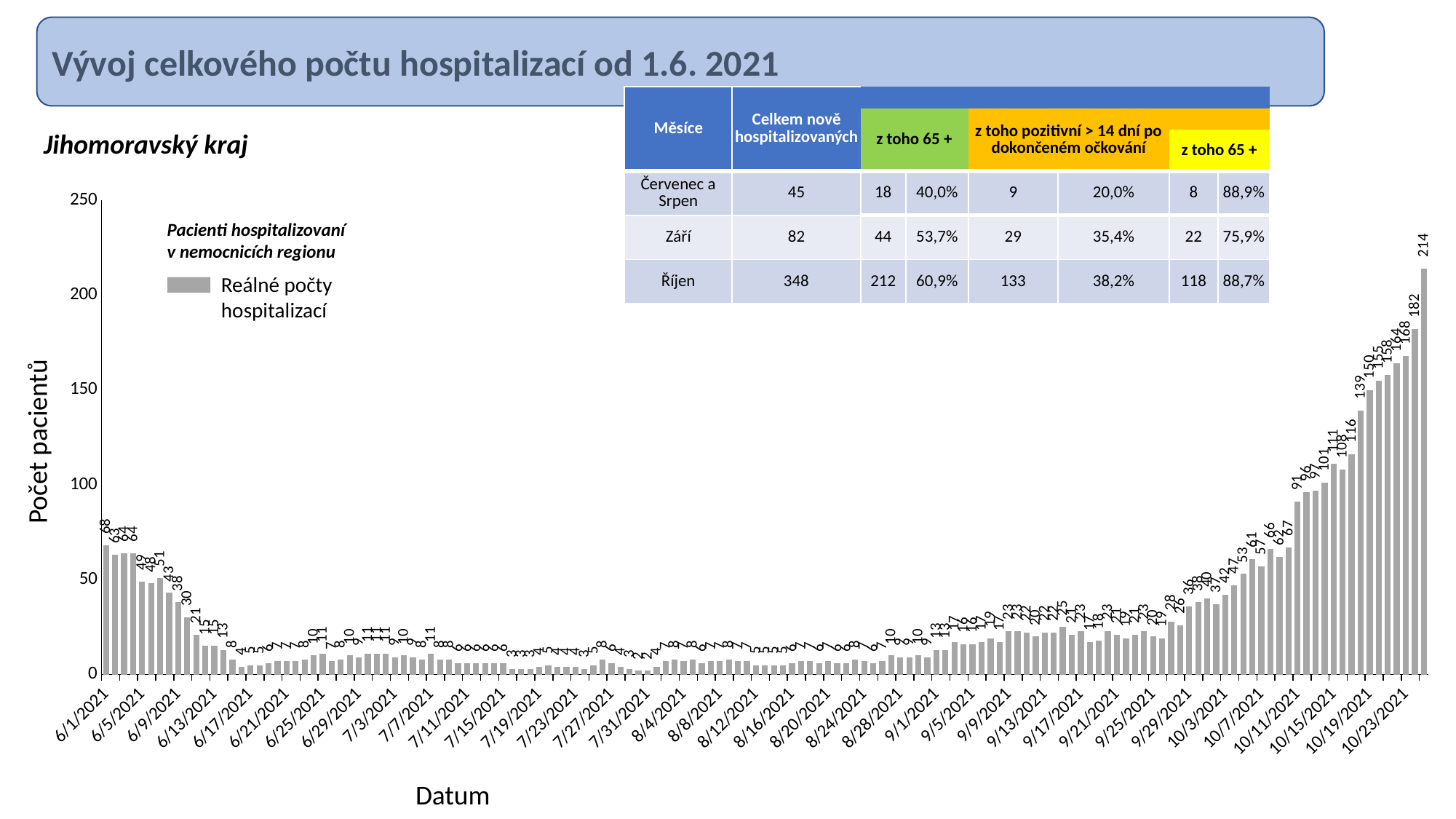

Vývoj celkového počtu hospitalizací od 1.6. 2021
| Měsíce | Celkem nově hospitalizovaných |  |  |  |  |  |  |
| --- | --- | --- | --- | --- | --- | --- | --- |
|  |  | z toho 65 + |  | z toho pozitivní > 14 dní po dokončeném očkování |  |  |  |
|  |  |  |  |  |  | z toho 65 + |  |
| Červenec a Srpen | 45 | 18 | 40,0% | 9 | 20,0% | 8 | 88,9% |
| Září | 82 | 44 | 53,7% | 29 | 35,4% | 22 | 75,9% |
| Říjen | 348 | 212 | 60,9% | 133 | 38,2% | 118 | 88,7% |
Jihomoravský kraj

### Chart

| Category |  |  |  |  |
|---|---|---|---|---|
| 44348 | 68.0 | None | None | None |
| 44349 | 63.0 | None | None | None |
| 44350 | 64.0 | None | None | None |
| 44351 | 64.0 | None | None | None |
| 44352 | 49.0 | None | None | None |
| 44353 | 48.0 | None | None | None |
| 44354 | 51.0 | None | None | None |
| 44355 | 43.0 | None | None | None |
| 44356 | 38.0 | None | None | None |
| 44357 | 30.0 | None | None | None |
| 44358 | 21.0 | None | None | None |
| 44359 | 15.0 | None | None | None |
| 44360 | 15.0 | None | None | None |
| 44361 | 13.0 | None | None | None |
| 44362 | 8.0 | None | None | None |
| 44363 | 4.0 | None | None | None |
| 44364 | 5.0 | None | None | None |
| 44365 | 5.0 | None | None | None |
| 44366 | 6.0 | None | None | None |
| 44367 | 7.0 | None | None | None |
| 44368 | 7.0 | None | None | None |
| 44369 | 7.0 | None | None | None |
| 44370 | 8.0 | None | None | None |
| 44371 | 10.0 | None | None | None |
| 44372 | 11.0 | None | None | None |
| 44373 | 7.0 | None | None | None |
| 44374 | 8.0 | None | None | None |
| 44375 | 10.0 | None | None | None |
| 44376 | 9.0 | None | None | None |
| 44377 | 11.0 | None | None | None |
| 44378 | 11.0 | None | None | None |
| 44379 | 11.0 | None | None | None |
| 44380 | 9.0 | None | None | None |
| 44381 | 10.0 | None | None | None |
| 44382 | 9.0 | None | None | None |
| 44383 | 8.0 | None | None | None |
| 44384 | 11.0 | None | None | None |
| 44385 | 8.0 | None | None | None |
| 44386 | 8.0 | None | None | None |
| 44387 | 6.0 | None | None | None |
| 44388 | 6.0 | None | None | None |
| 44389 | 6.0 | None | None | None |
| 44390 | 6.0 | None | None | None |
| 44391 | 6.0 | None | None | None |
| 44392 | 6.0 | None | None | None |
| 44393 | 3.0 | None | None | None |
| 44394 | 3.0 | None | None | None |
| 44395 | 3.0 | None | None | None |
| 44396 | 4.0 | None | None | None |
| 44397 | 5.0 | None | None | None |
| 44398 | 4.0 | None | None | None |
| 44399 | 4.0 | None | None | None |
| 44400 | 4.0 | None | None | None |
| 44401 | 3.0 | None | None | None |
| 44402 | 5.0 | None | None | None |
| 44403 | 8.0 | None | None | None |
| 44404 | 6.0 | None | None | None |
| 44405 | 4.0 | None | None | None |
| 44406 | 3.0 | None | None | None |
| 44407 | 2.0 | None | None | None |
| 44408 | 2.0 | None | None | None |
| 44409 | 4.0 | None | None | None |
| 44410 | 7.0 | None | None | None |
| 44411 | 8.0 | None | None | None |
| 44412 | 7.0 | None | None | None |
| 44413 | 8.0 | None | None | None |
| 44414 | 6.0 | None | None | None |
| 44415 | 7.0 | None | None | None |
| 44416 | 7.0 | None | None | None |
| 44417 | 8.0 | None | None | None |
| 44418 | 7.0 | None | None | None |
| 44419 | 7.0 | None | None | None |
| 44420 | 5.0 | None | None | None |
| 44421 | 5.0 | None | None | None |
| 44422 | 5.0 | None | None | None |
| 44423 | 5.0 | None | None | None |
| 44424 | 6.0 | None | None | None |
| 44425 | 7.0 | None | None | None |
| 44426 | 7.0 | None | None | None |
| 44427 | 6.0 | None | None | None |
| 44428 | 7.0 | None | None | None |
| 44429 | 6.0 | None | None | None |
| 44430 | 6.0 | None | None | None |
| 44431 | 8.0 | None | None | None |
| 44432 | 7.0 | None | None | None |
| 44433 | 6.0 | None | None | None |
| 44434 | 7.0 | None | None | None |
| 44435 | 10.0 | None | None | None |
| 44436 | 9.0 | None | None | None |
| 44437 | 9.0 | None | None | None |
| 44438 | 10.0 | None | None | None |
| 44439 | 9.0 | None | None | None |
| 44440 | 13.0 | None | None | None |
| 44441 | 13.0 | None | None | None |
| 44442 | 17.0 | None | None | None |
| 44443 | 16.0 | None | None | None |
| 44444 | 16.0 | None | None | None |
| 44445 | 17.0 | None | None | None |
| 44446 | 19.0 | None | None | None |
| 44447 | 17.0 | None | None | None |
| 44448 | 23.0 | None | None | None |
| 44449 | 23.0 | None | None | None |
| 44450 | 22.0 | None | None | None |
| 44451 | 20.0 | None | None | None |
| 44452 | 22.0 | None | None | None |
| 44453 | 22.0 | None | None | None |
| 44454 | 25.0 | None | None | None |
| 44455 | 21.0 | None | None | None |
| 44456 | 23.0 | None | None | None |
| 44457 | 17.0 | None | None | None |
| 44458 | 18.0 | None | None | None |
| 44459 | 23.0 | None | None | None |
| 44460 | 21.0 | None | None | None |
| 44461 | 19.0 | None | None | None |
| 44462 | 21.0 | None | None | None |
| 44463 | 23.0 | None | None | None |
| 44464 | 20.0 | None | None | None |
| 44465 | 19.0 | None | None | None |
| 44466 | 28.0 | None | None | None |
| 44467 | 26.0 | None | None | None |
| 44468 | 36.0 | None | None | None |
| 44469 | 38.0 | None | None | None |
| 44470 | 40.0 | None | None | None |
| 44471 | 37.0 | None | None | None |
| 44472 | 42.0 | None | None | None |
| 44473 | 47.0 | None | None | None |
| 44474 | 53.0 | None | None | None |
| 44475 | 61.0 | None | None | None |
| 44476 | 57.0 | None | None | None |
| 44477 | 66.0 | None | None | None |
| 44478 | 62.0 | None | None | None |
| 44479 | 67.0 | None | None | None |
| 44480 | 91.0 | None | None | None |
| 44481 | 96.0 | None | None | None |
| 44482 | 97.0 | None | None | None |
| 44483 | 101.0 | None | None | None |
| 44484 | 111.0 | None | None | None |
| 44485 | 108.0 | None | None | None |
| 44486 | 116.0 | None | None | None |
| 44487 | 139.0 | None | None | None |
| 44488 | 150.0 | None | None | None |
| 44489 | 155.0 | None | None | None |
| 44490 | 158.0 | None | None | None |
| 44491 | 164.0 | None | None | None |
| 44492 | 168.0 | None | None | None |
| 44493 | 182.0 | None | None | None |
| 44494 | 214.0 | None | None | None |
|  | None | None | None | None |
|  | None | None | None | None |
|  | None | None | None | None |
|  | None | None | None | None |
|  | None | None | None | None |
|  | None | None | None | None |
|  | None | None | None | None |
|  | None | None | None | None |
|  | None | None | None | None |
|  | None | None | None | None |
|  | None | None | None | None |
|  | None | None | None | None |
|  | None | None | None | None |
|  | None | None | None | None |
|  | None | None | None | None |
|  | None | None | None | None |
|  | None | None | None | None |
|  | None | None | None | None |
|  | None | None | None | None |
|  | None | None | None | None |
|  | None | None | None | None |
|  | None | None | None | None |
|  | None | None | None | None |
|  | None | None | None | None |
|  | None | None | None | None |
|  | None | None | None | None |
|  | None | None | None | None |
|  | None | None | None | None |
|  | None | None | None | None |
|  | None | None | None | None |
|  | None | None | None | None |
|  | None | None | None | None |
|  | None | None | None | None |
|  | None | None | None | None |
Pacienti hospitalizovaní v nemocnicích regionu
Reálné počty hospitalizací

Počet pacientů
Datum